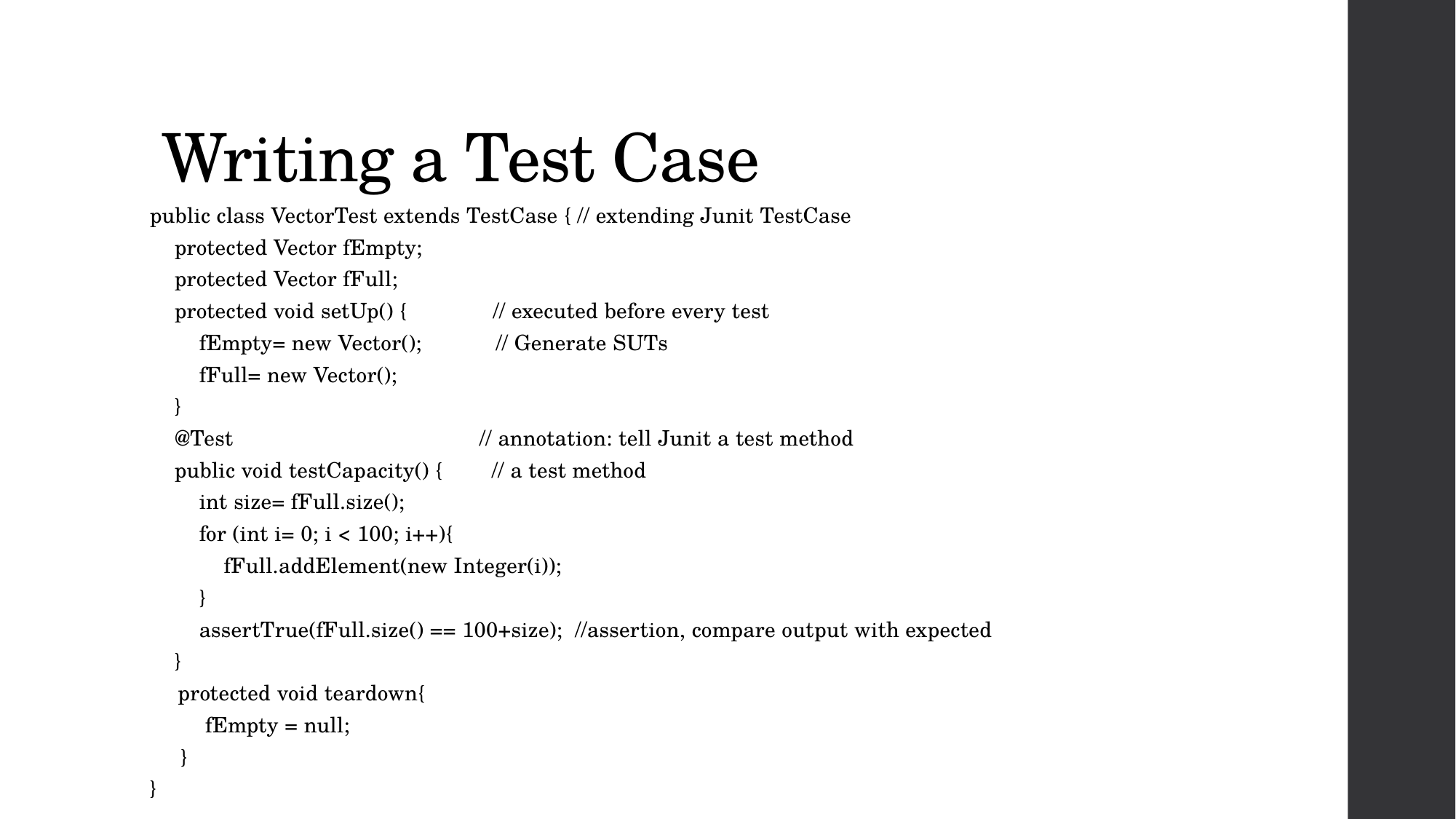

# Writing a Test Case
public class VectorTest extends TestCase { // extending Junit TestCase
    protected Vector fEmpty;
    protected Vector fFull;
    protected void setUp() {              // executed before every test
        fEmpty= new Vector();            // Generate SUTs
        fFull= new Vector();
    }
    @Test                                        // annotation: tell Junit a test method
    public void testCapacity() {        // a test method
        int size= fFull.size();
        for (int i= 0; i < 100; i++){
            fFull.addElement(new Integer(i));
        }
        assertTrue(fFull.size() == 100+size);  //assertion, compare output with expected
    }
	 protected void teardown{
         fEmpty = null;
     }
}